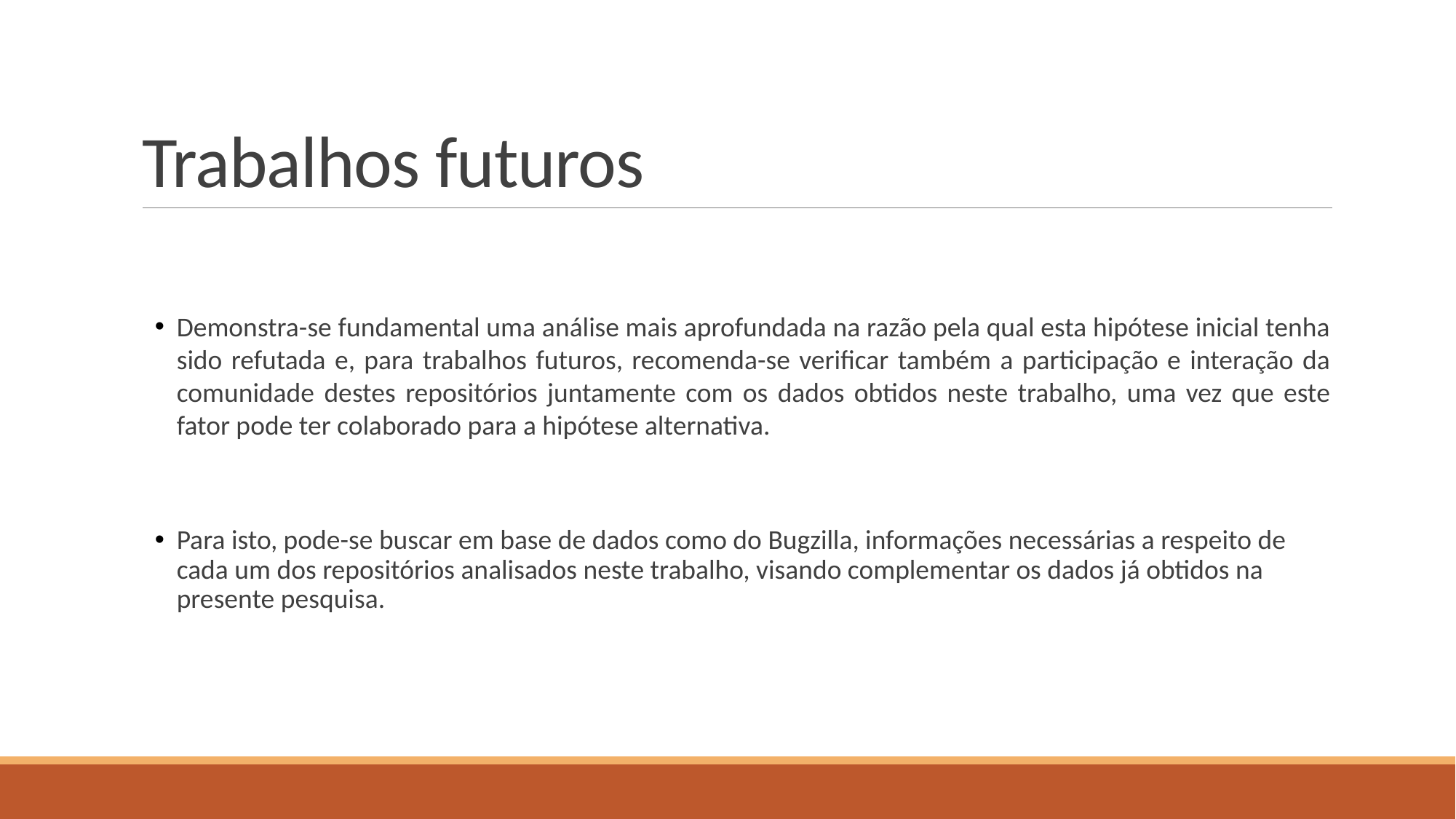

# Trabalhos futuros

Demonstra-se fundamental uma análise mais aprofundada na razão pela qual esta hipótese inicial tenha sido refutada e, para trabalhos futuros, recomenda-se verificar também a participação e interação da comunidade destes repositórios juntamente com os dados obtidos neste trabalho, uma vez que este fator pode ter colaborado para a hipótese alternativa.

Para isto, pode-se buscar em base de dados como do Bugzilla, informações necessárias a respeito de cada um dos repositórios analisados neste trabalho, visando complementar os dados já obtidos na presente pesquisa.